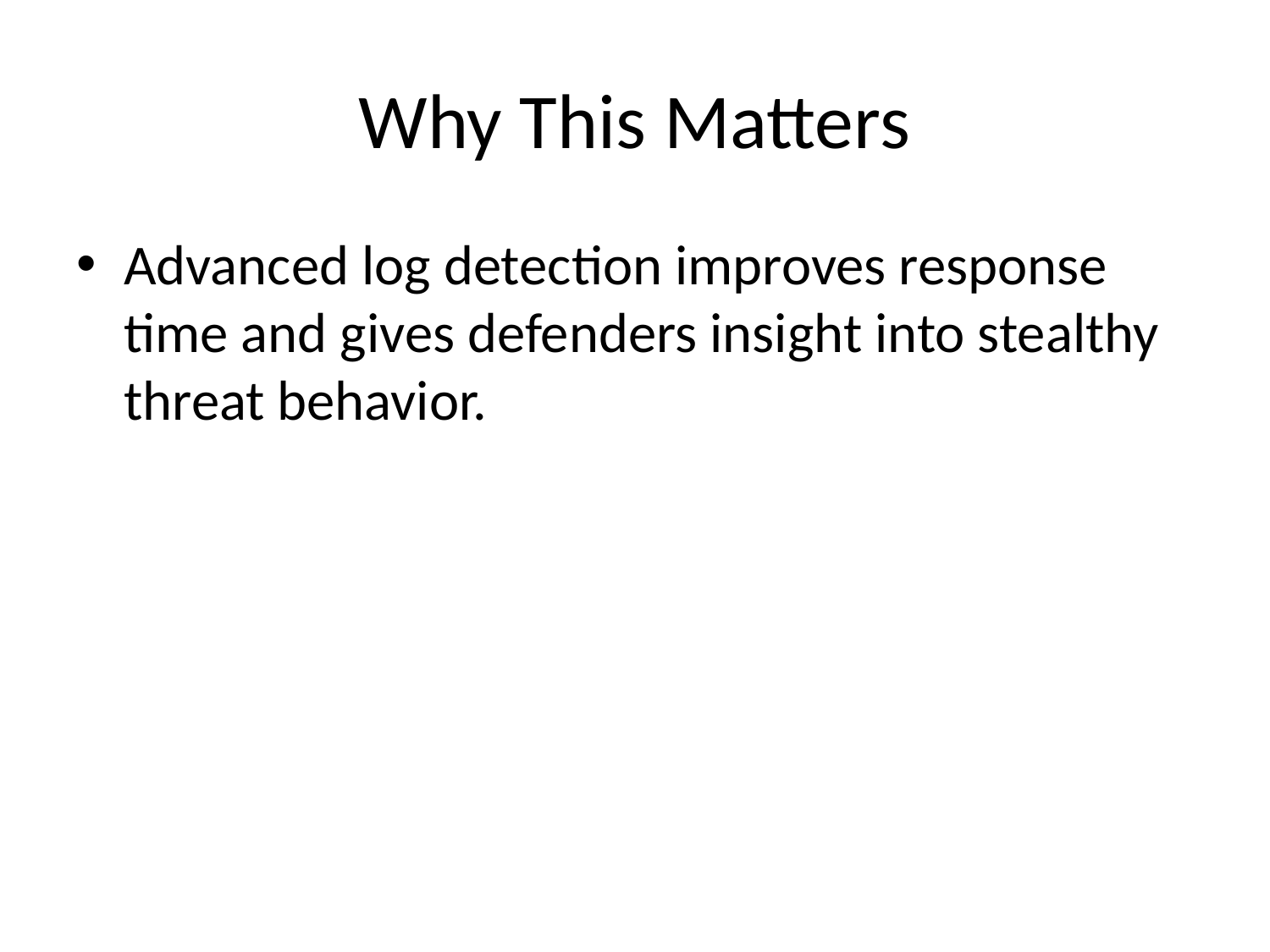

# Why This Matters
Advanced log detection improves response time and gives defenders insight into stealthy threat behavior.